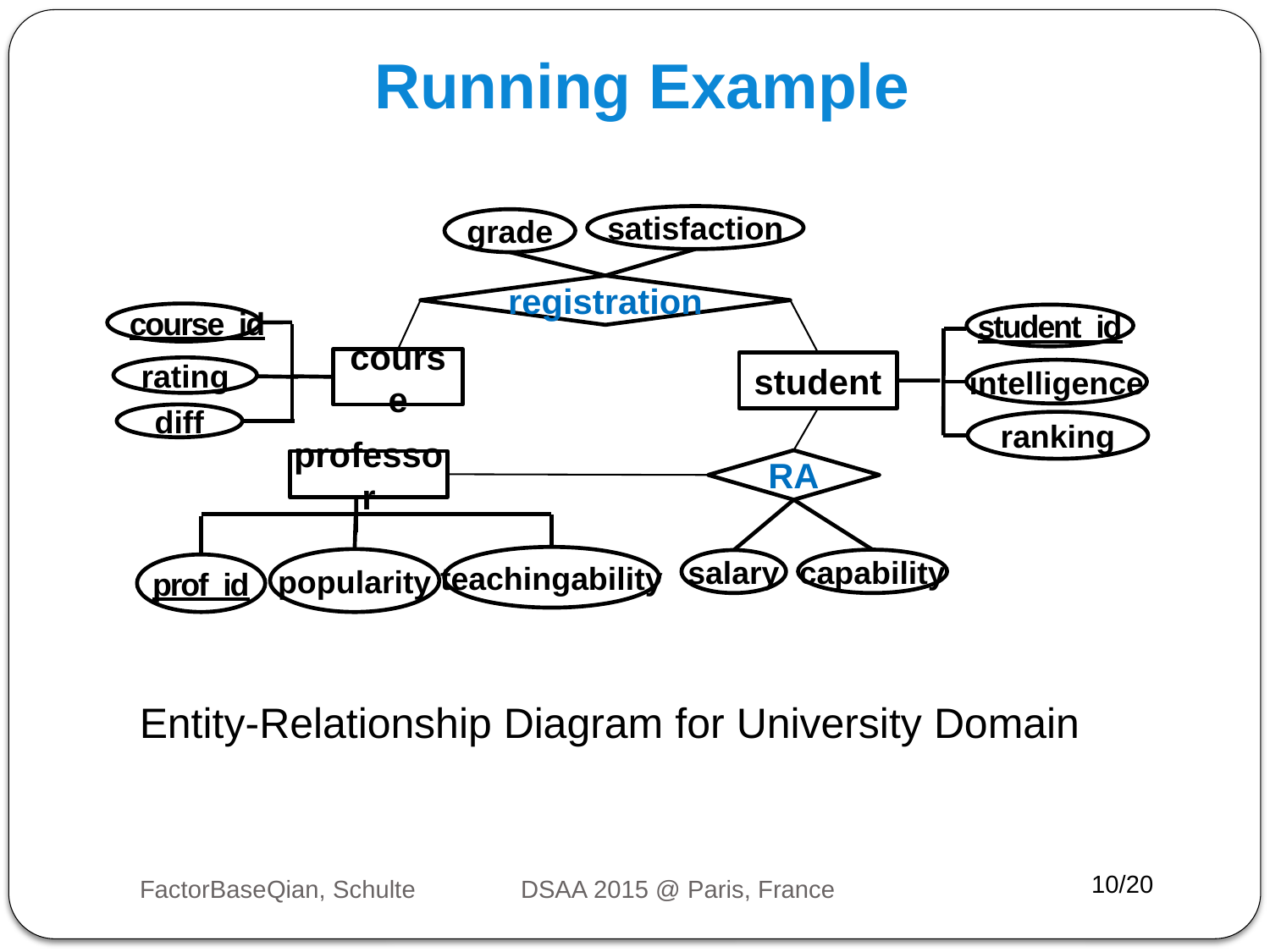

# Running Example
satisfaction
grade
registration
course_id
diff
rating
course
ranking
intelligence
student_id
student
RA
capability
salary
professor
teachingability
popularity
prof_id
Entity-Relationship Diagram for University Domain
FactorBase	Qian, Schulte	DSAA 2015 @ Paris, France